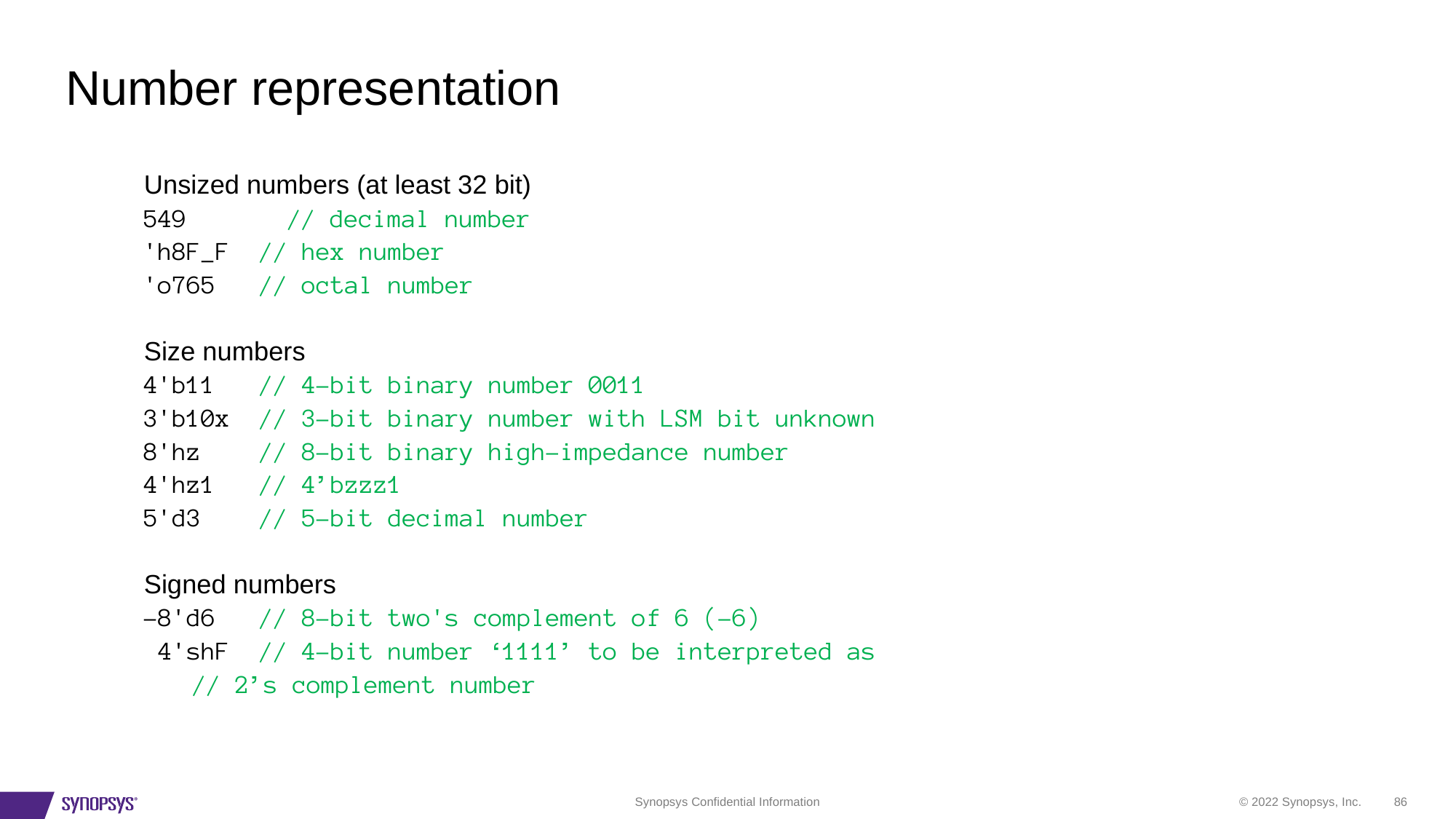

# Number representation
Unsized numbers (at least 32 bit)
549 	  // decimal number
'h8F_F  // hex number
'o765   // octal number

Size numbers
4'b11   // 4-bit binary number 0011
3'b10x  // 3-bit binary number with LSM bit unknown
8'hz    // 8-bit binary high-impedance number
4'hz1   // 4’bzzz1
5'd3    // 5-bit decimal number

Signed numbers
-8'd6   // 8-bit two's complement of 6 (-6)
 4'shF  // 4-bit number ‘1111’ to be interpreted as
 		  // 2’s complement number